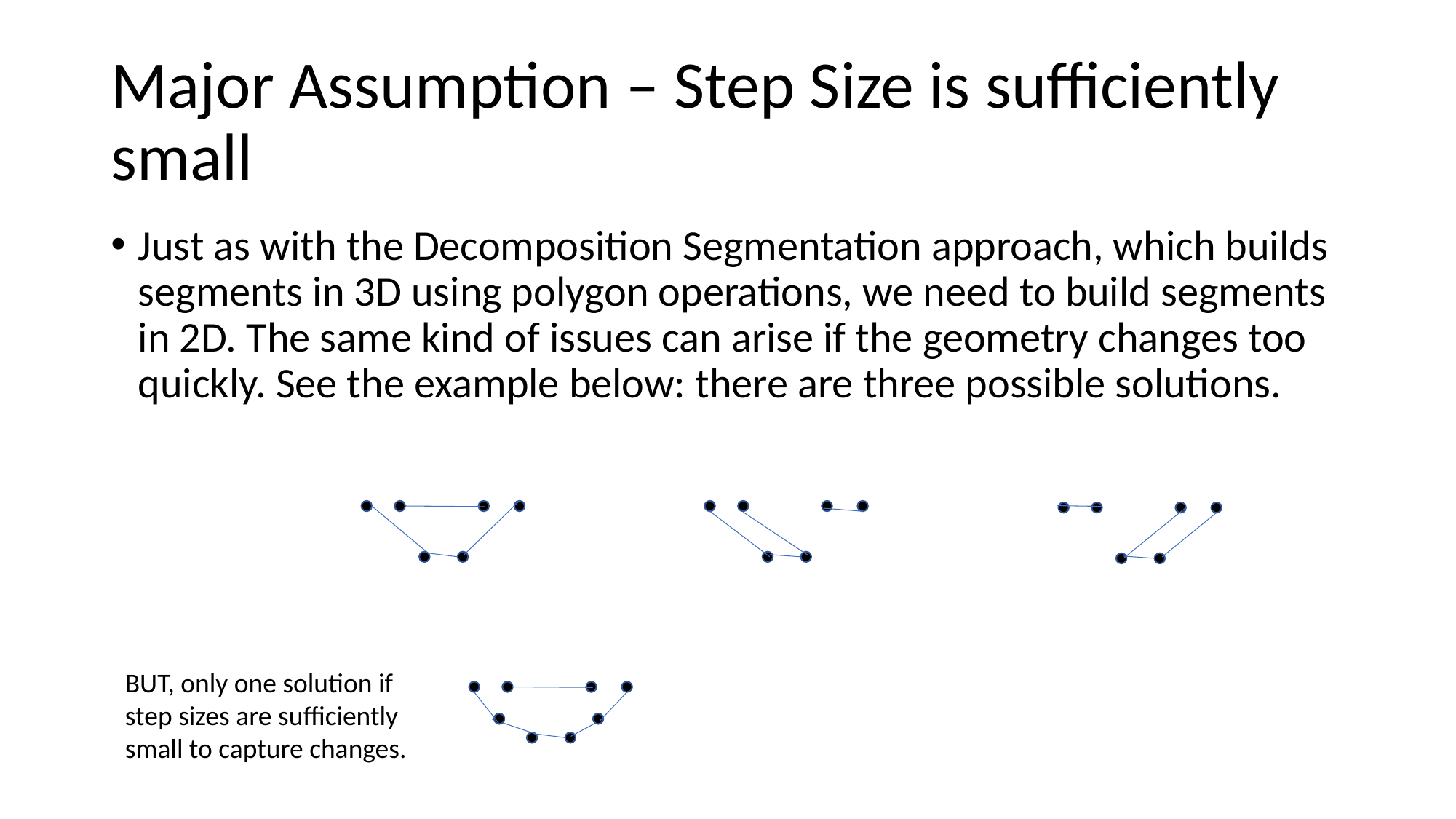

# Major Assumption – Step Size is sufficiently small
Just as with the Decomposition Segmentation approach, which builds segments in 3D using polygon operations, we need to build segments in 2D. The same kind of issues can arise if the geometry changes too quickly. See the example below: there are three possible solutions.

BUT, only one solution if step sizes are sufficiently small to capture changes.